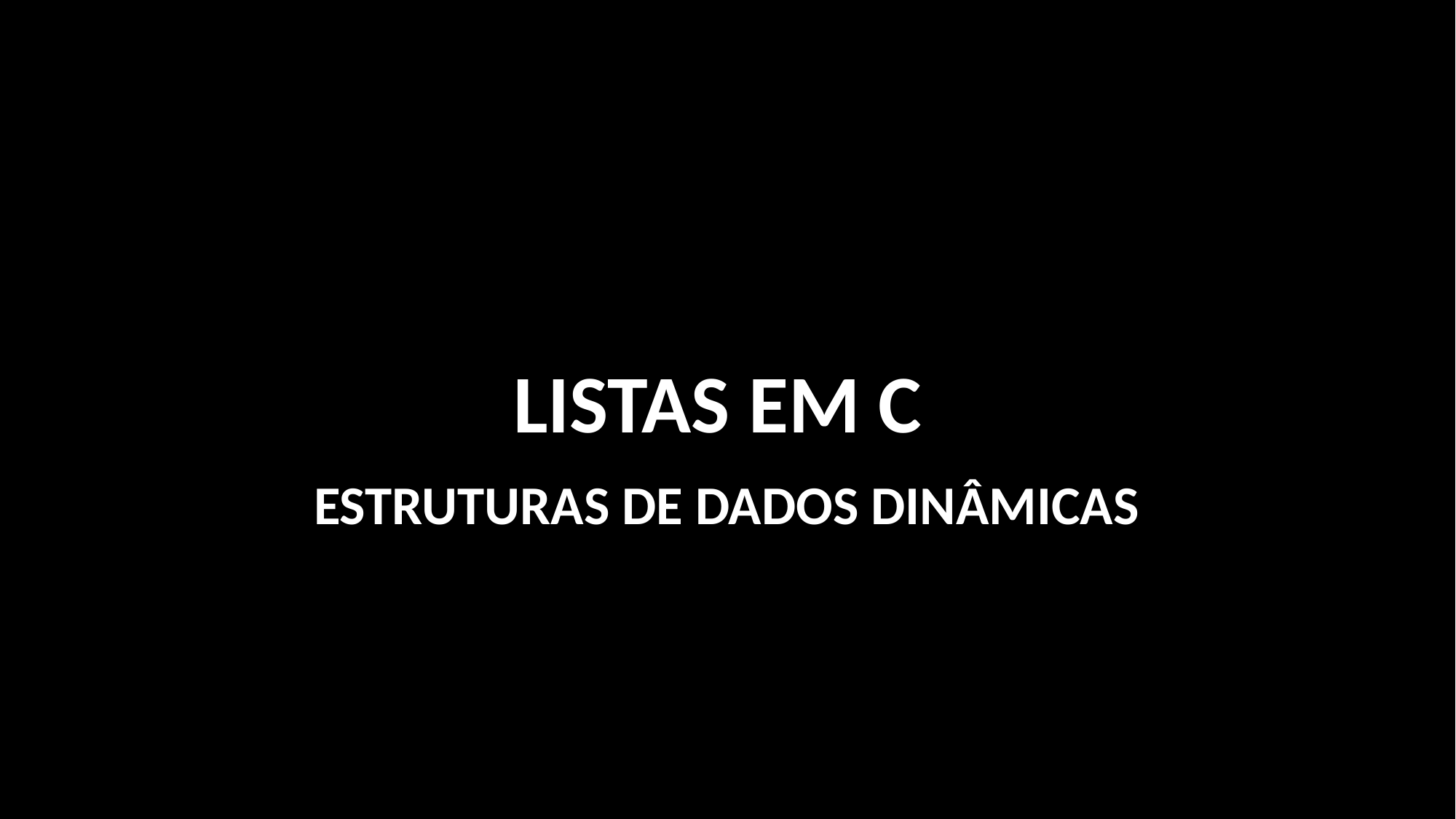

# Listas em C
ESTRUTURAS DE DADOS DINÂMICAS